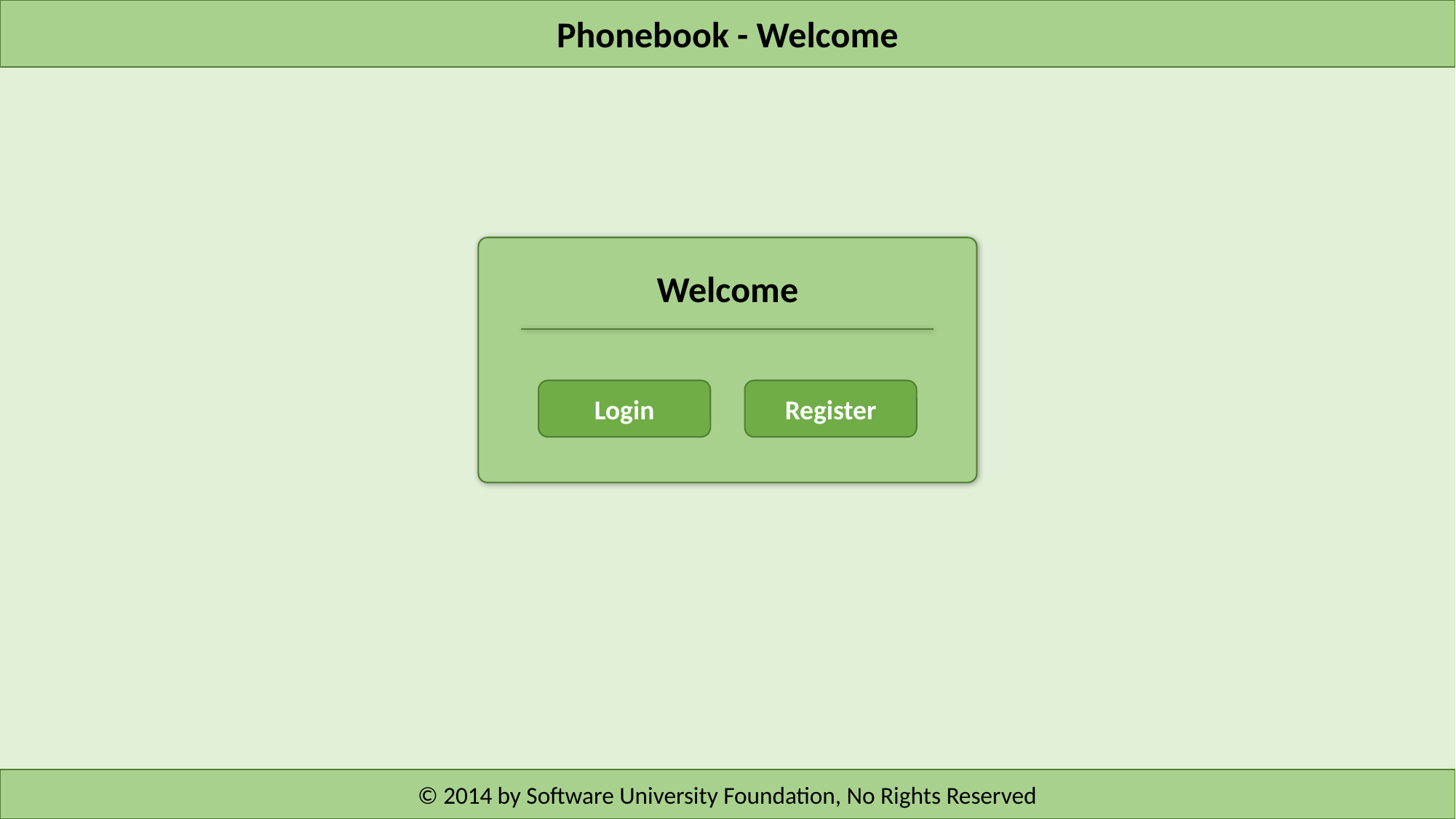

Phonebook - Welcome

Welcome
Login
Register
© 2014 by Software University Foundation, No Rights Reserved